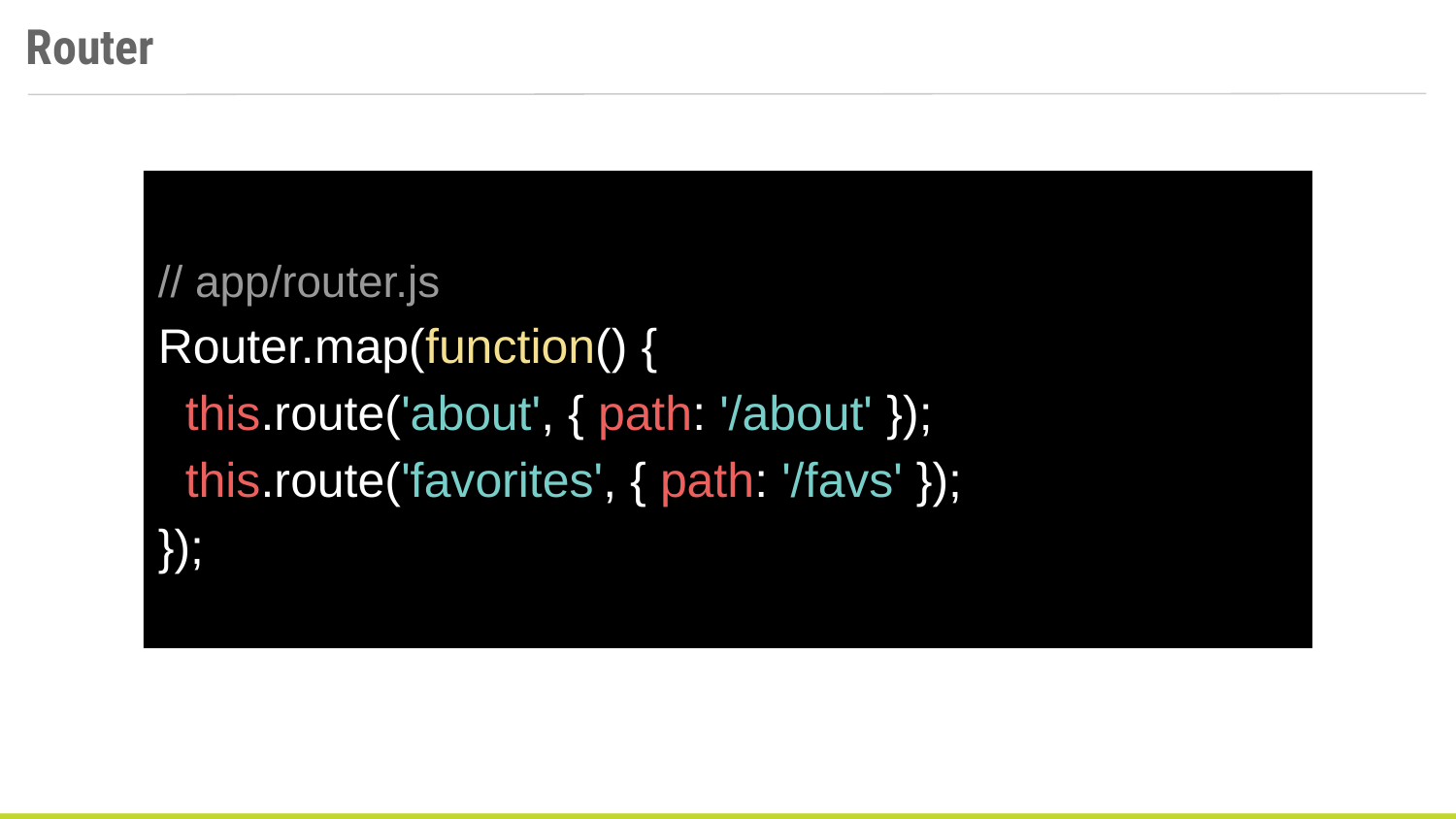

Router
// app/router.js
Router.map(function() {
  this.route('about', { path: '/about' });
  this.route('favorites', { path: '/favs' });
});